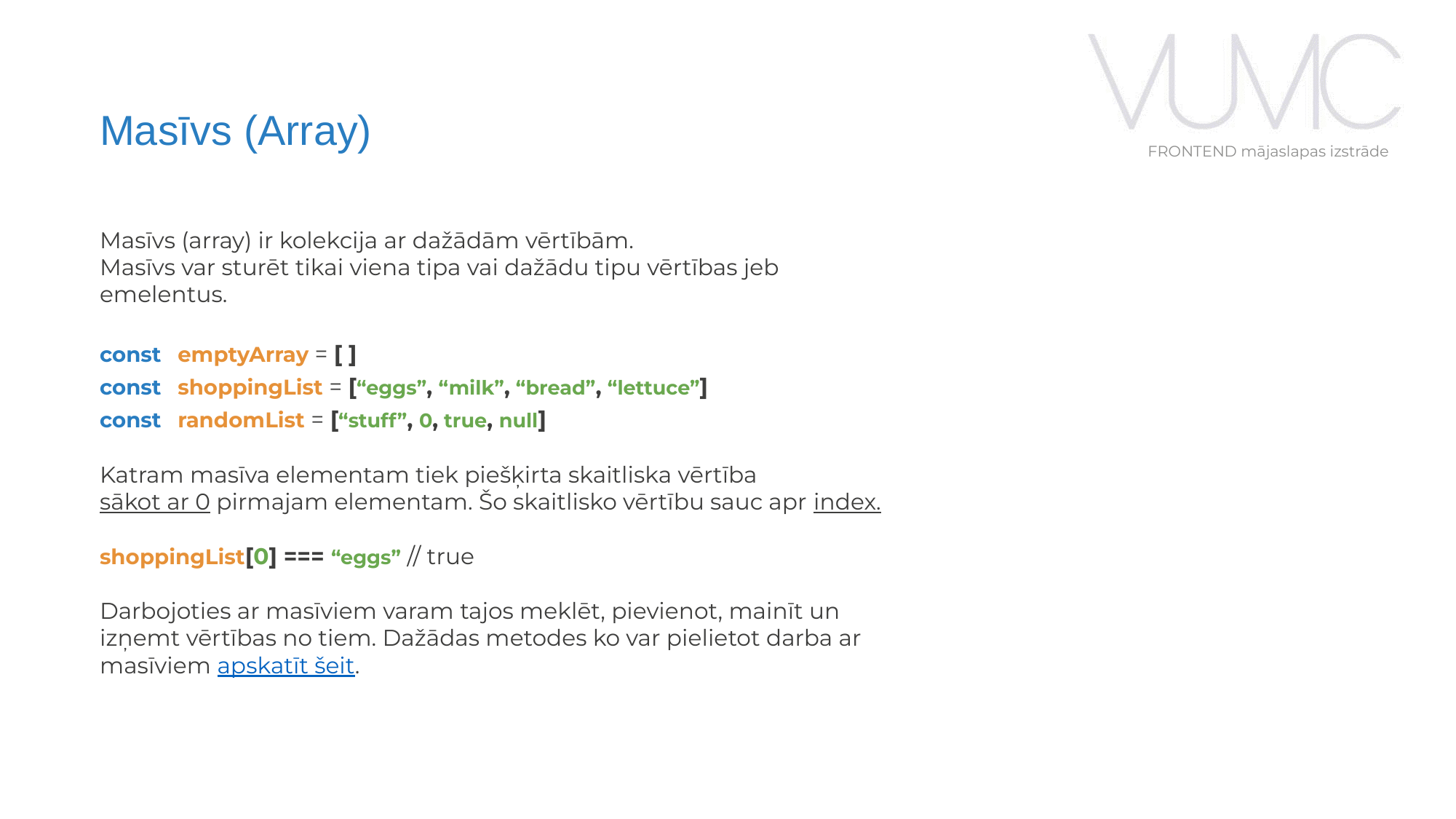

Masīvs (Array)
FRONTEND mājaslapas izstrāde
Masīvs (array) ir kolekcija ar dažādām vērtībām.
Masīvs var sturēt tikai viena tipa vai dažādu tipu vērtības jeb emelentus.

const emptyArray = [ ]
const shoppingList = [“eggs”, “milk”, “bread”, “lettuce”]
const randomList = [“stuff”, 0, true, null]

Katram masīva elementam tiek piešķirta skaitliska vērtība
sākot ar 0 pirmajam elementam. Šo skaitlisko vērtību sauc apr index.

shoppingList[0] === “eggs” // true

Darbojoties ar masīviem varam tajos meklēt, pievienot, mainīt un izņemt vērtības no tiem. Dažādas metodes ko var pielietot darba ar masīviem apskatīt šeit.

23